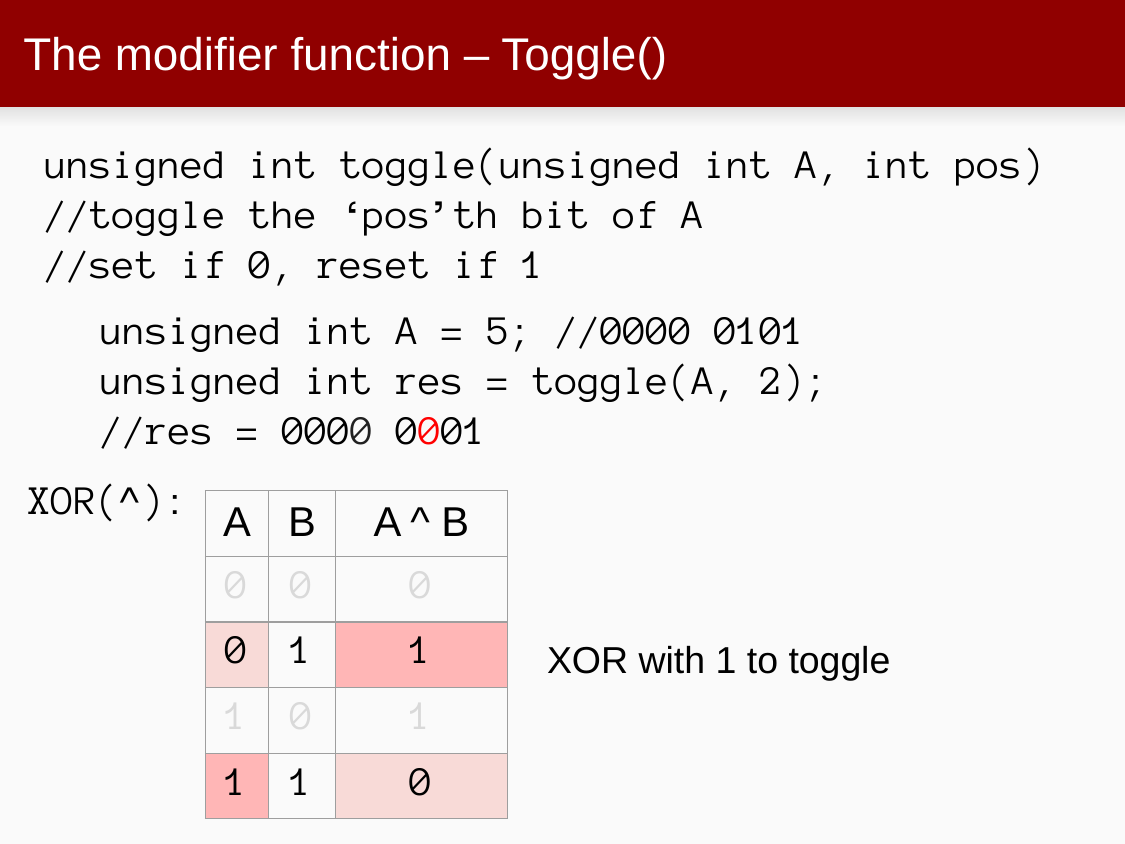

# The modifier function – Toggle()
unsigned int toggle(unsigned int A, int pos)
//toggle the ‘pos’th bit of A
//set if 0, reset if 1
unsigned int A = 5; //0000 0101
unsigned int res = toggle(A, 2);
//res = 0000 0001
XOR(^):
| A | B | A ^ B |
| --- | --- | --- |
| 0 | 0 | 0 |
| 0 | 1 | 1 |
| 1 | 0 | 1 |
| 1 | 1 | 0 |
XOR with 1 to toggle